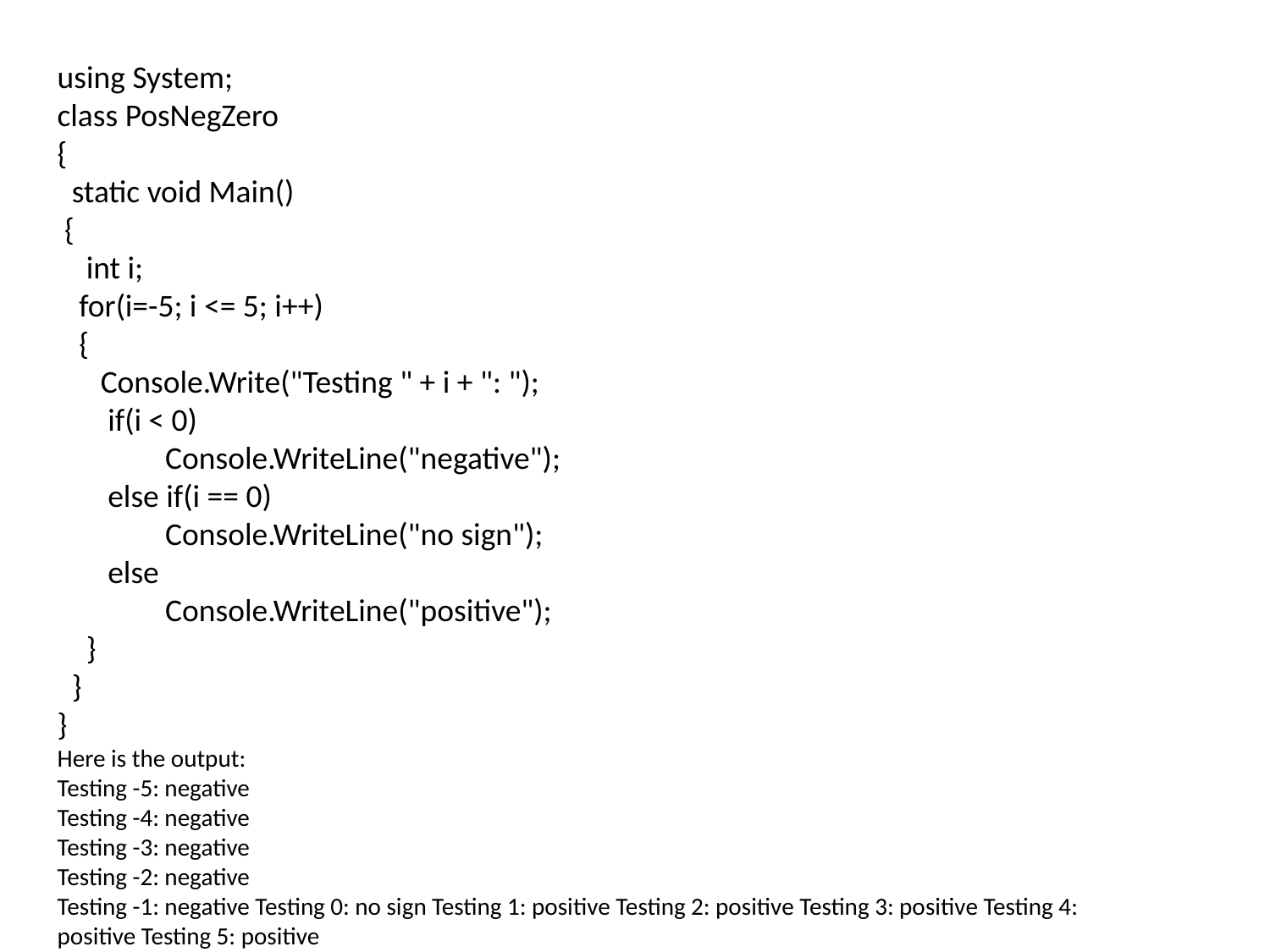

using System;
class PosNegZero
{
  static void Main()
 {
    int i;
   for(i=-5; i <= 5; i++)
   {
      Console.Write("Testing " + i + ": ");
       if(i < 0)
               Console.WriteLine("negative");
       else if(i == 0)
               Console.WriteLine("no sign");
       else
               Console.WriteLine("positive");
    }
  }
}
Here is the output:
Testing -5: negative
Testing -4: negative
Testing -3: negative
Testing -2: negative
Testing -1: negative Testing 0: no sign Testing 1: positive Testing 2: positive Testing 3: positive Testing 4: positive Testing 5: positive